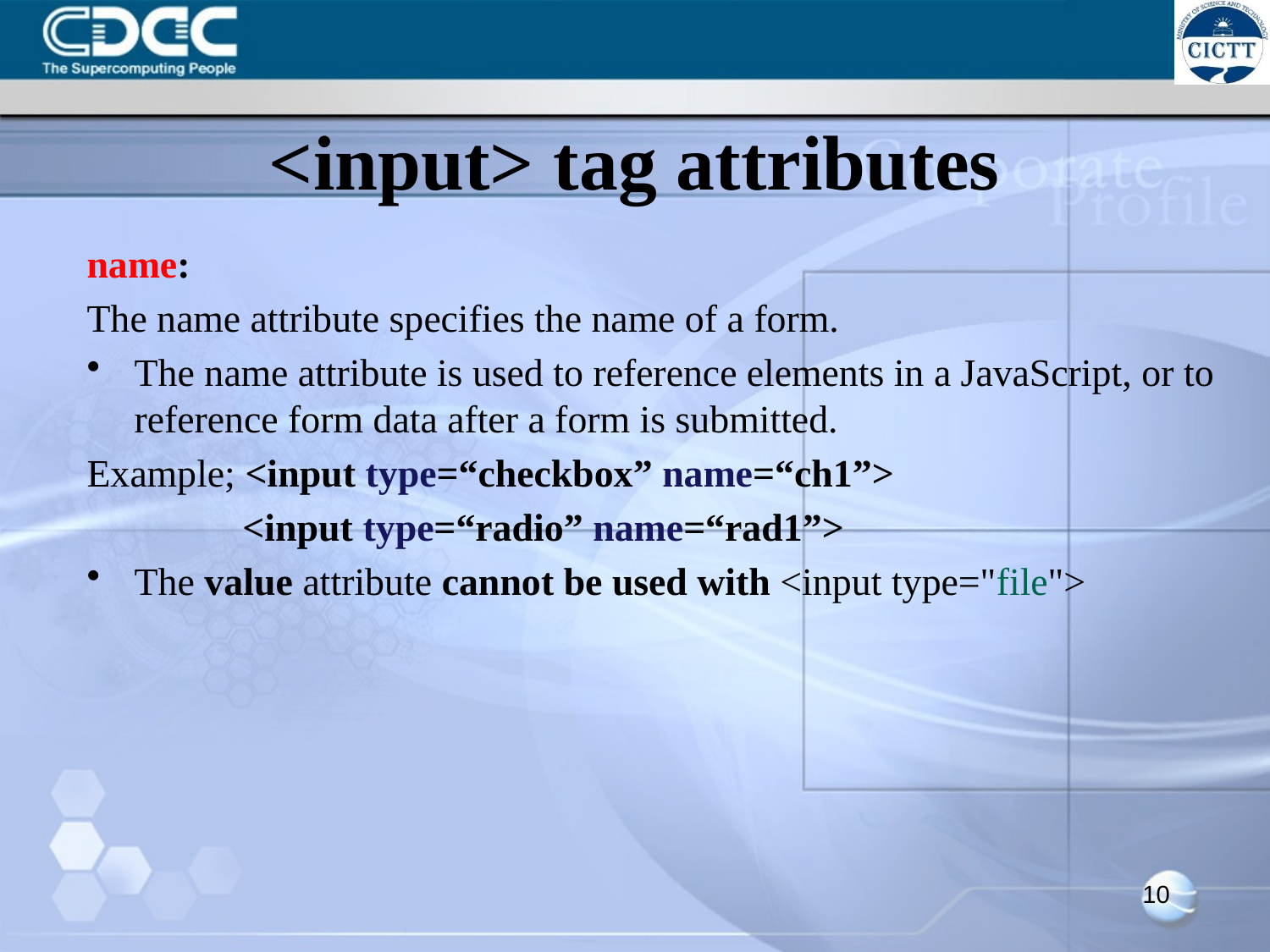

# <input> tag attributes
name:
The name attribute specifies the name of a form.
The name attribute is used to reference elements in a JavaScript, or to reference form data after a form is submitted.
Example; <input type=“checkbox” name=“ch1”>
                <input type=“radio” name=“rad1”>
The value attribute cannot be used with <input type="file">